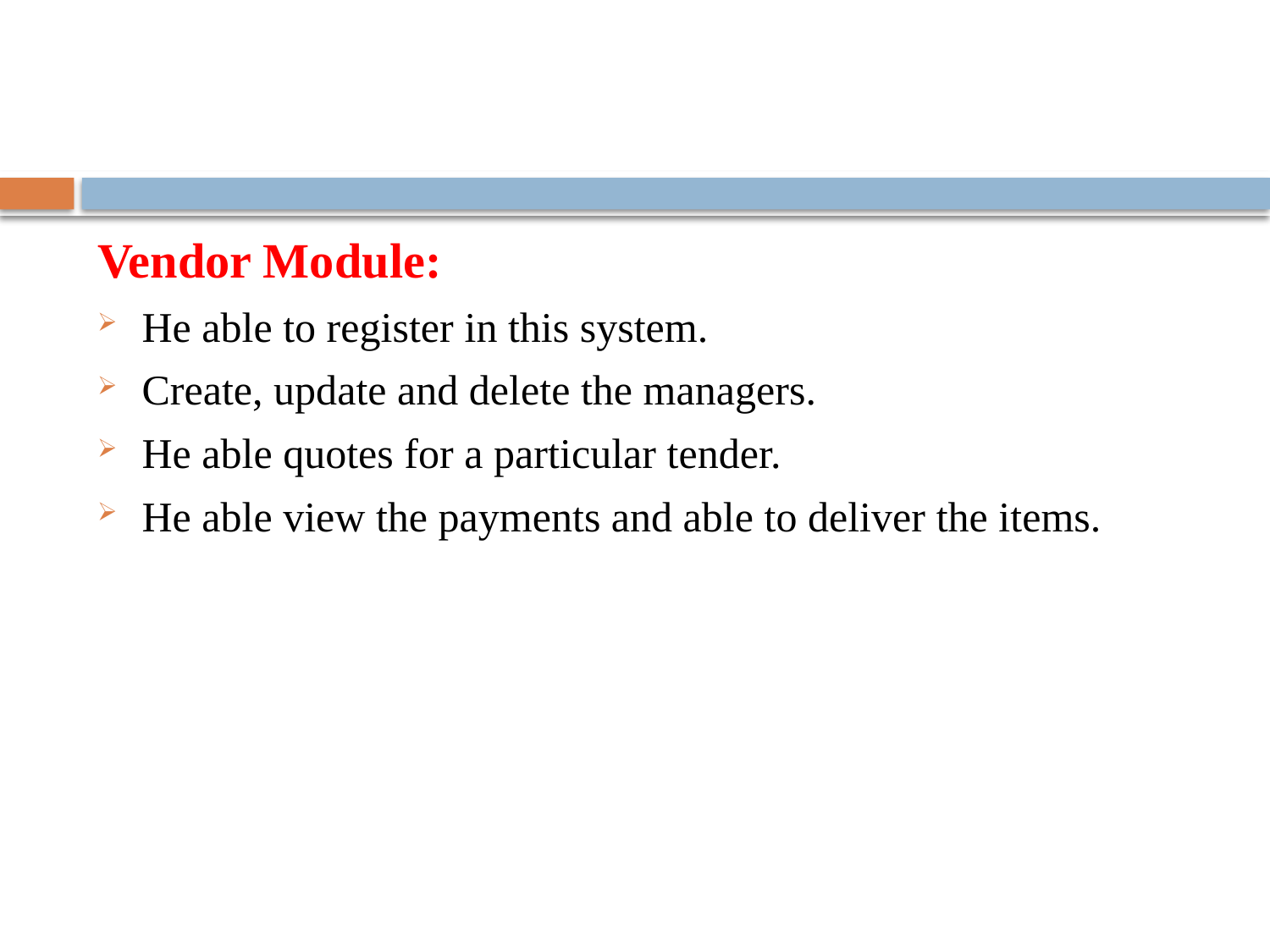

Vendor Module:
He able to register in this system.
Create, update and delete the managers.
He able quotes for a particular tender.
He able view the payments and able to deliver the items.